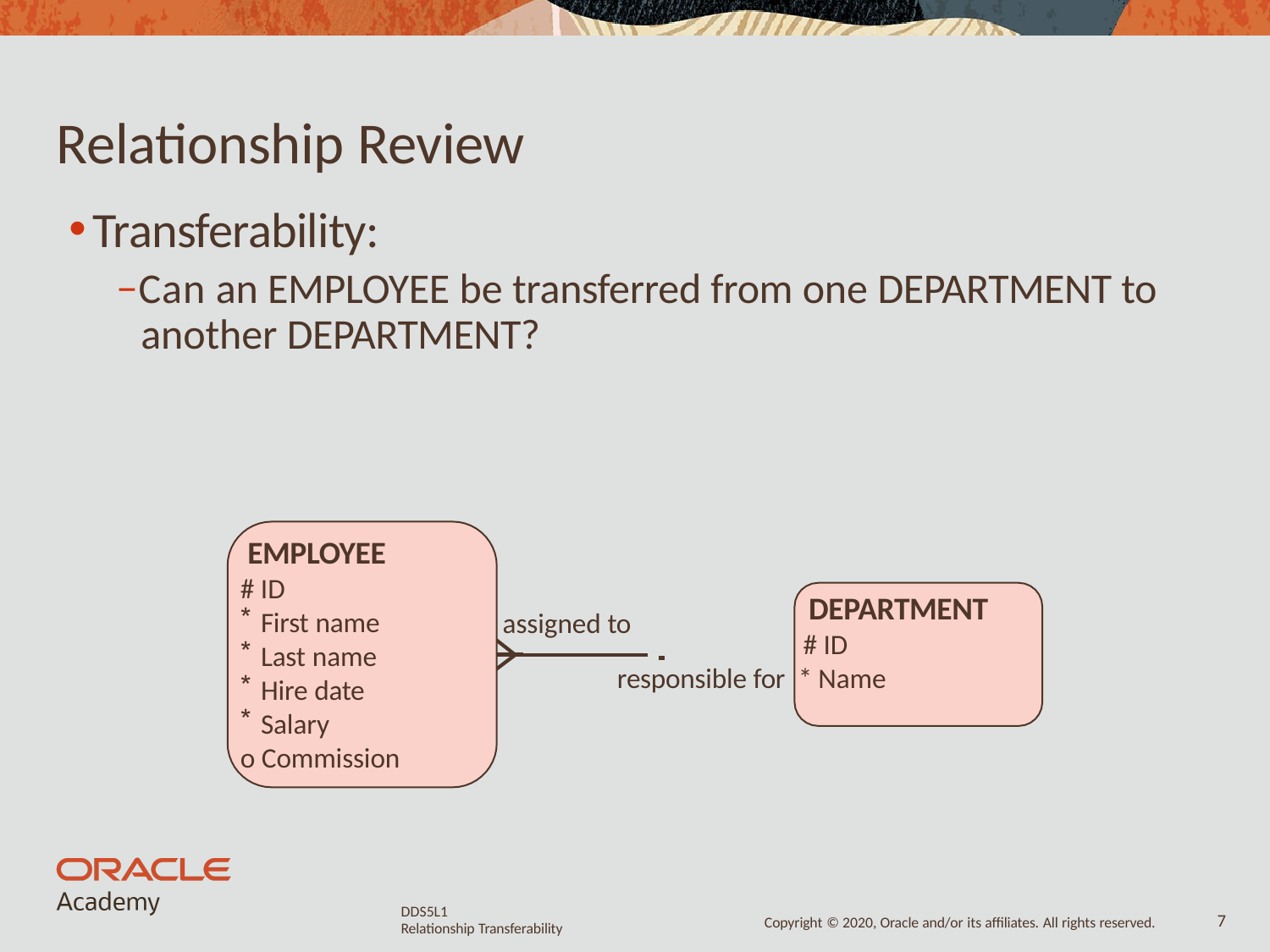

# Relationship Review
Transferability:
−Can an EMPLOYEE be transferred from one DEPARTMENT to  another DEPARTMENT?

EMPLOYEE
# ID
First name
Last name
Hire date
Salary
o Commission

DEPARTMENT
 	 # ID
assigned to

responsible for * Name
DDS5L1
Relationship Transferability
7
Copyright © 2020, Oracle and/or its affiliates. All rights reserved.